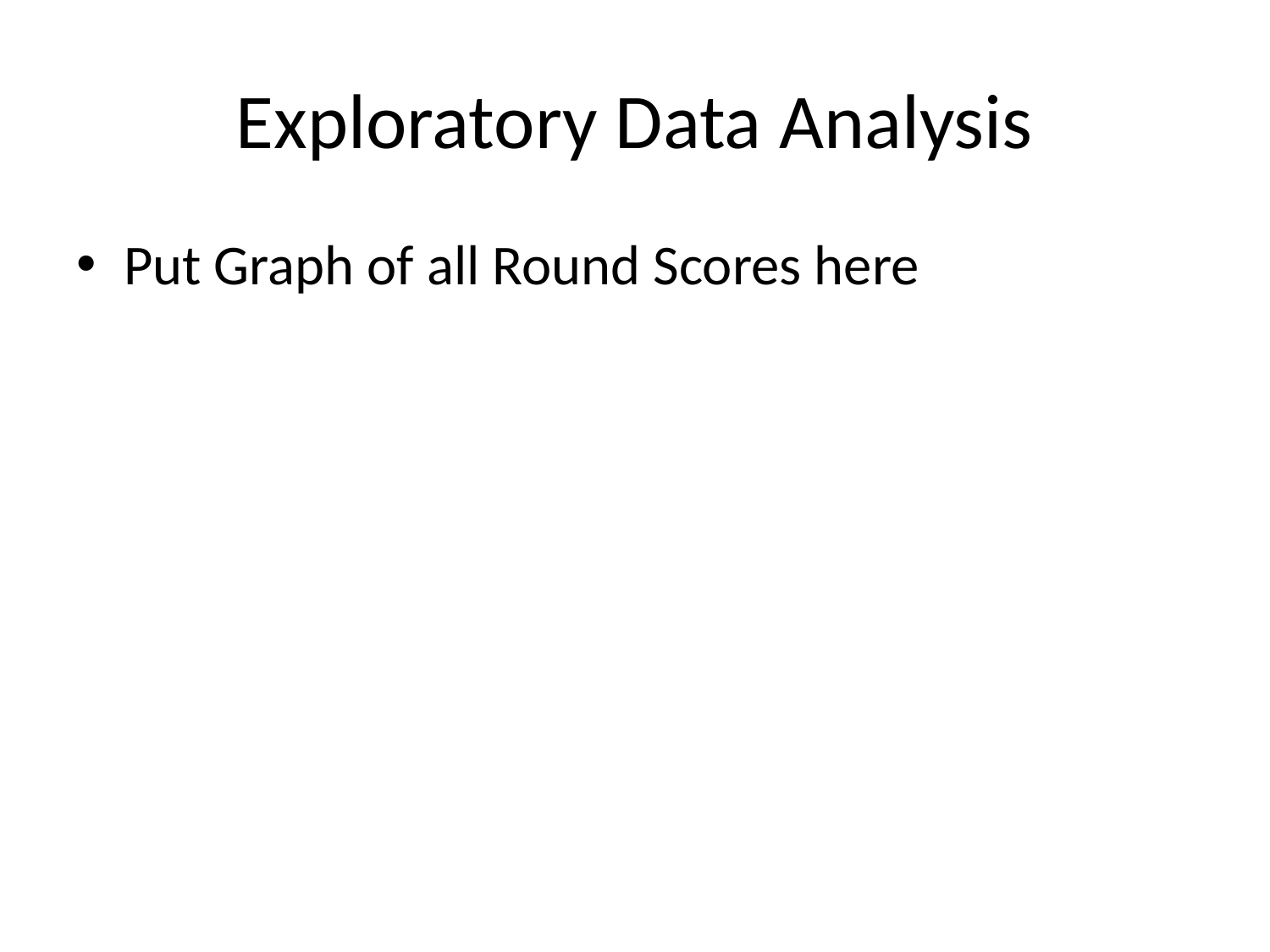

# Exploratory Data Analysis
Put Graph of all Round Scores here